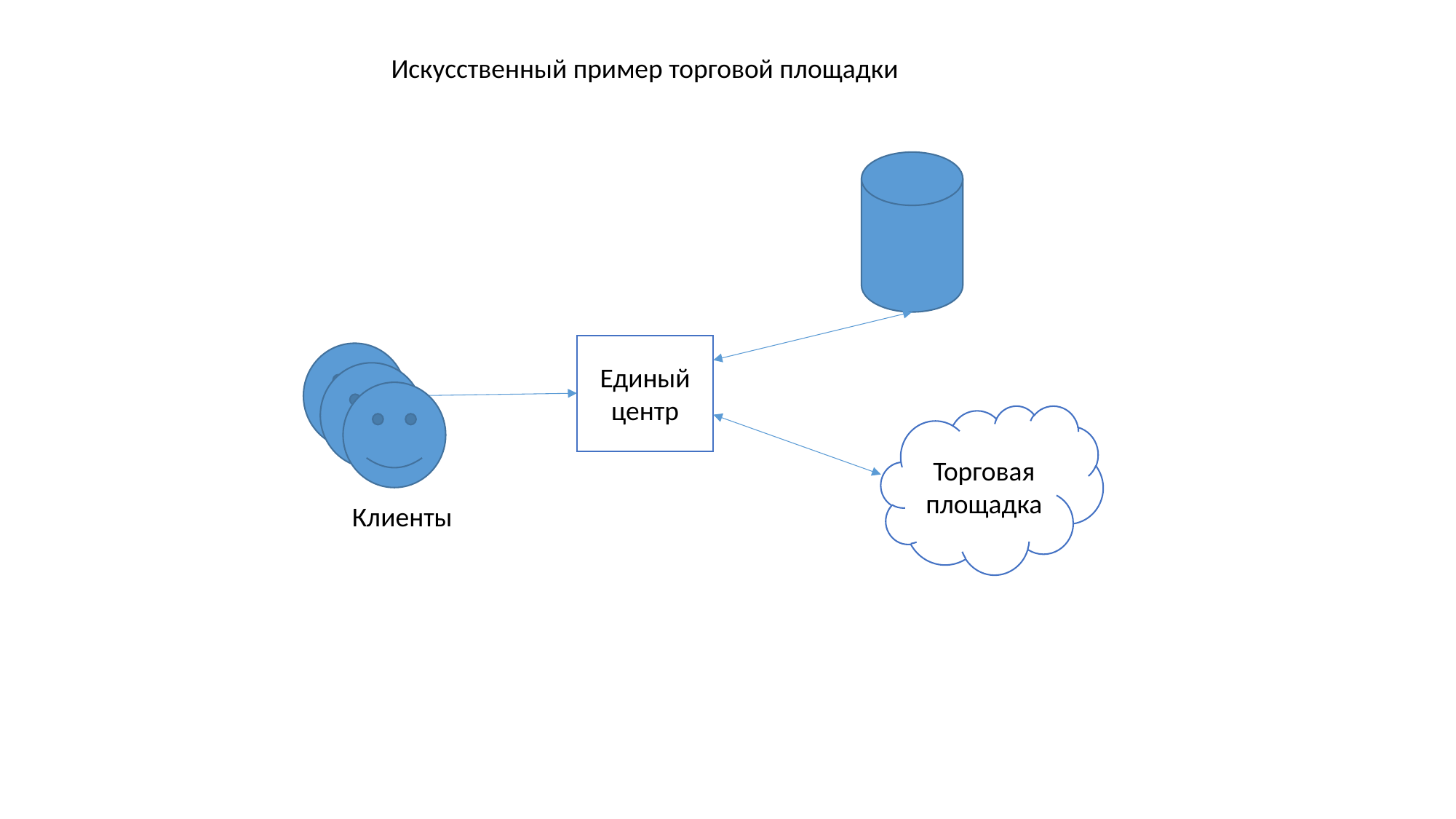

Искусственный пример торговой площадки

Единый центр

Торговая
площадка
Клиенты